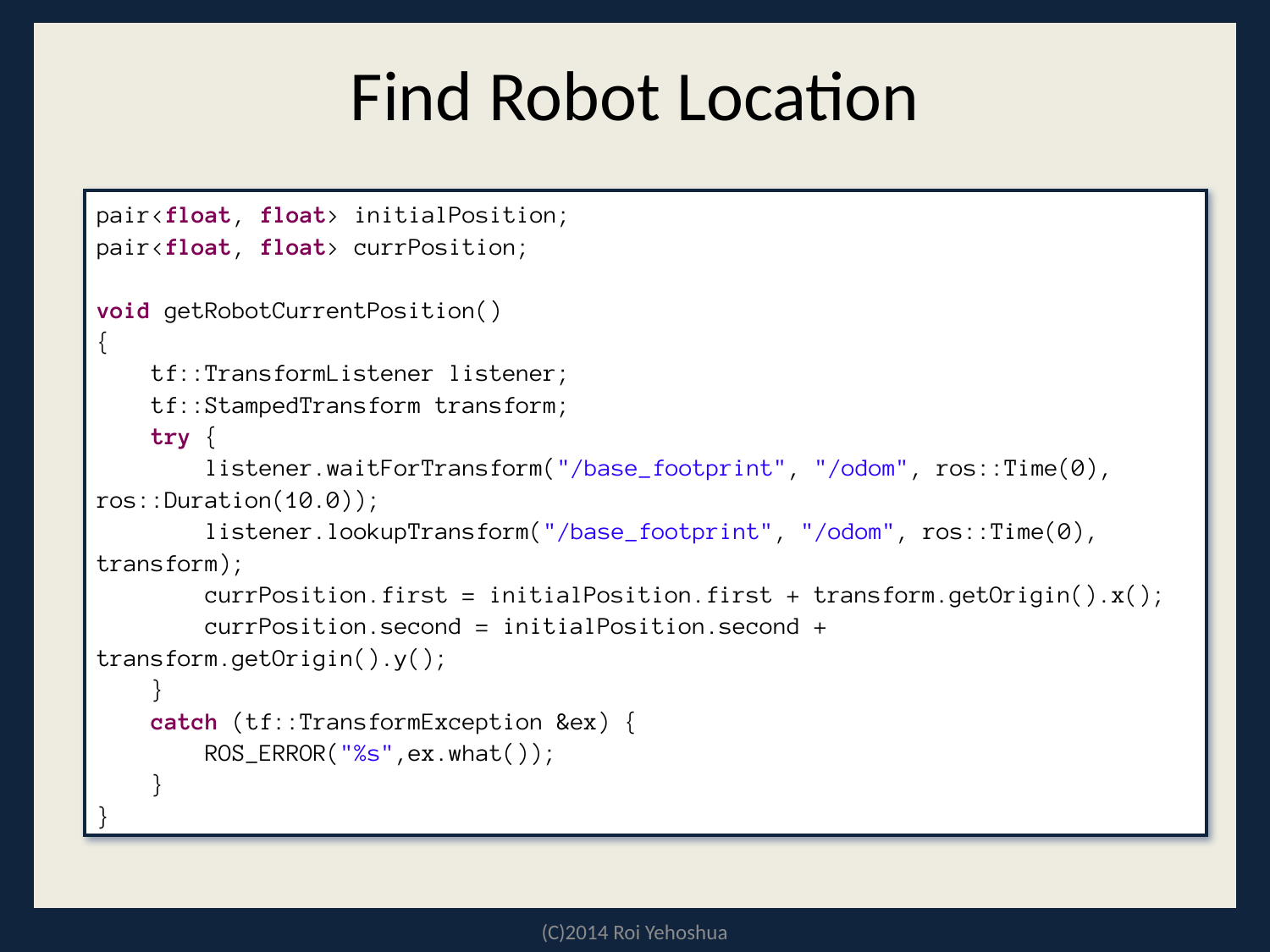

# Find Robot Location
pair<float, float> initialPosition;
pair<float, float> currPosition;

void getRobotCurrentPosition()
{
    tf::TransformListener listener;
    tf::StampedTransform transform;
    try {
        listener.waitForTransform("/base_footprint", "/odom", ros::Time(0), ros::Duration(10.0));
        listener.lookupTransform("/base_footprint", "/odom", ros::Time(0), transform);
        currPosition.first = initialPosition.first + transform.getOrigin().x();
        currPosition.second = initialPosition.second + transform.getOrigin().y();
    }
    catch (tf::TransformException &ex) {
        ROS_ERROR("%s",ex.what());
    }
}
(C)2014 Roi Yehoshua